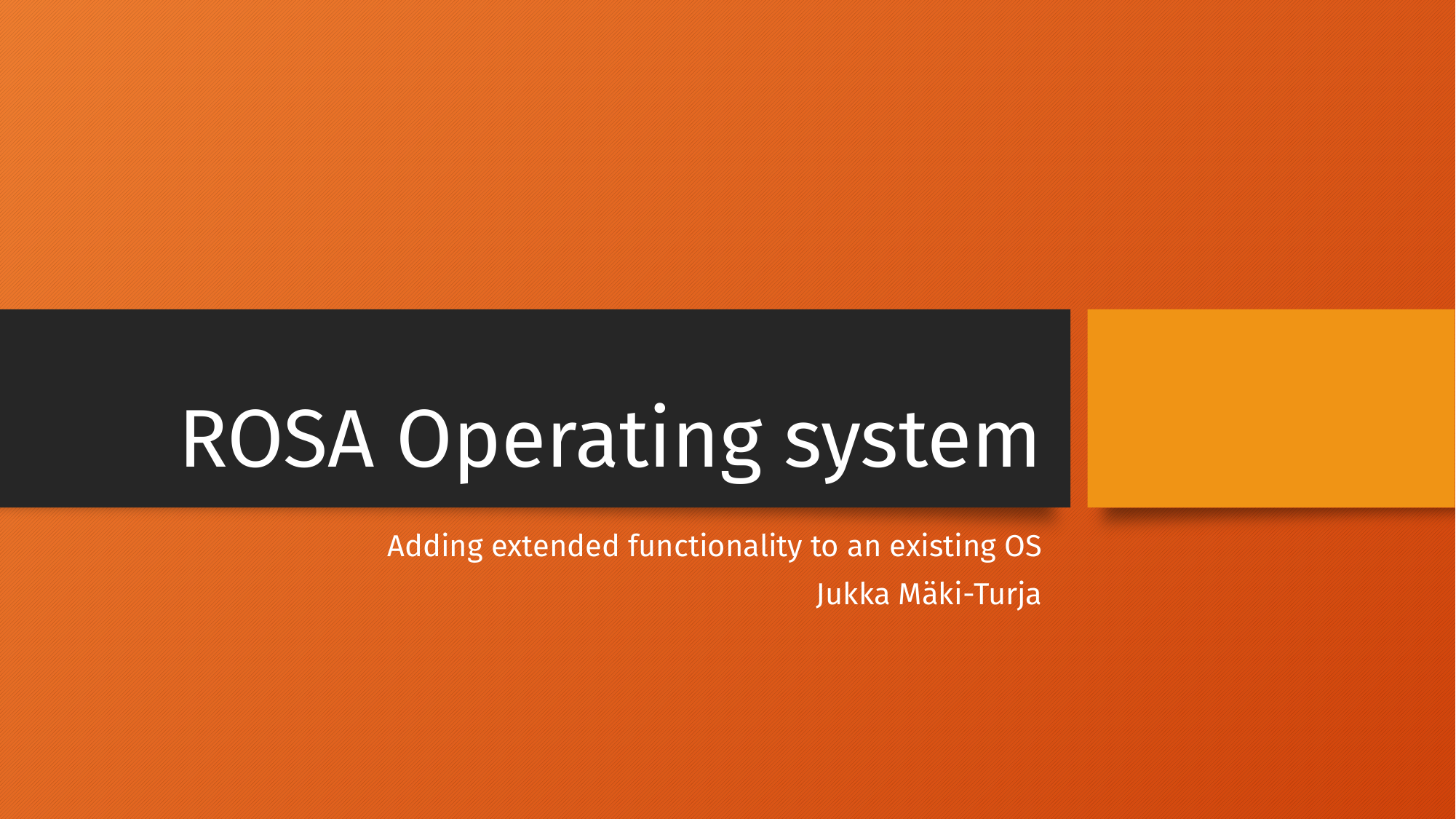

# ROSA Operating system
Adding extended functionality to an existing OS
Jukka Mäki-Turja